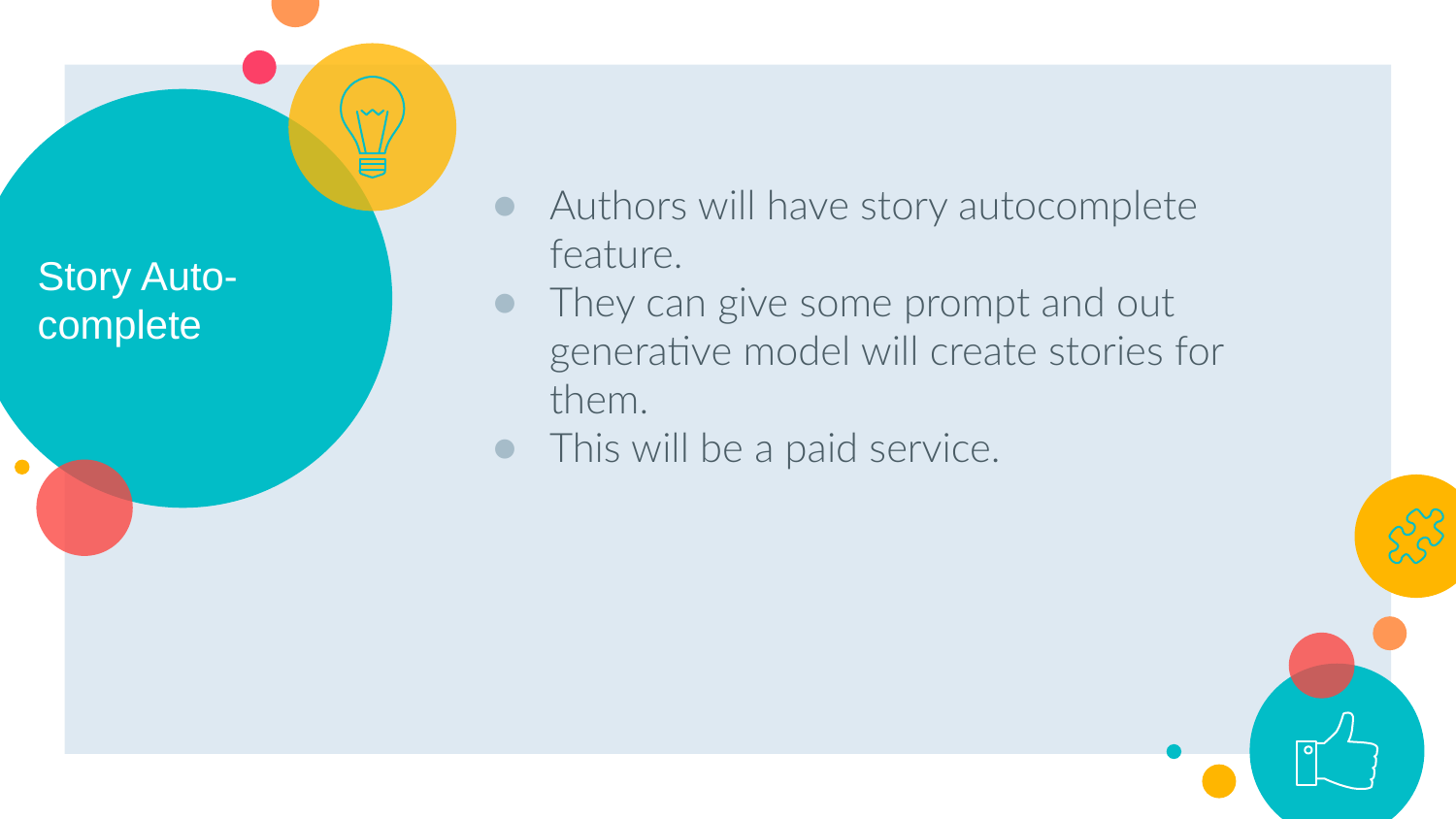

# Story Auto-complete
Authors will have story autocomplete feature.
They can give some prompt and out generative model will create stories for them.
This will be a paid service.